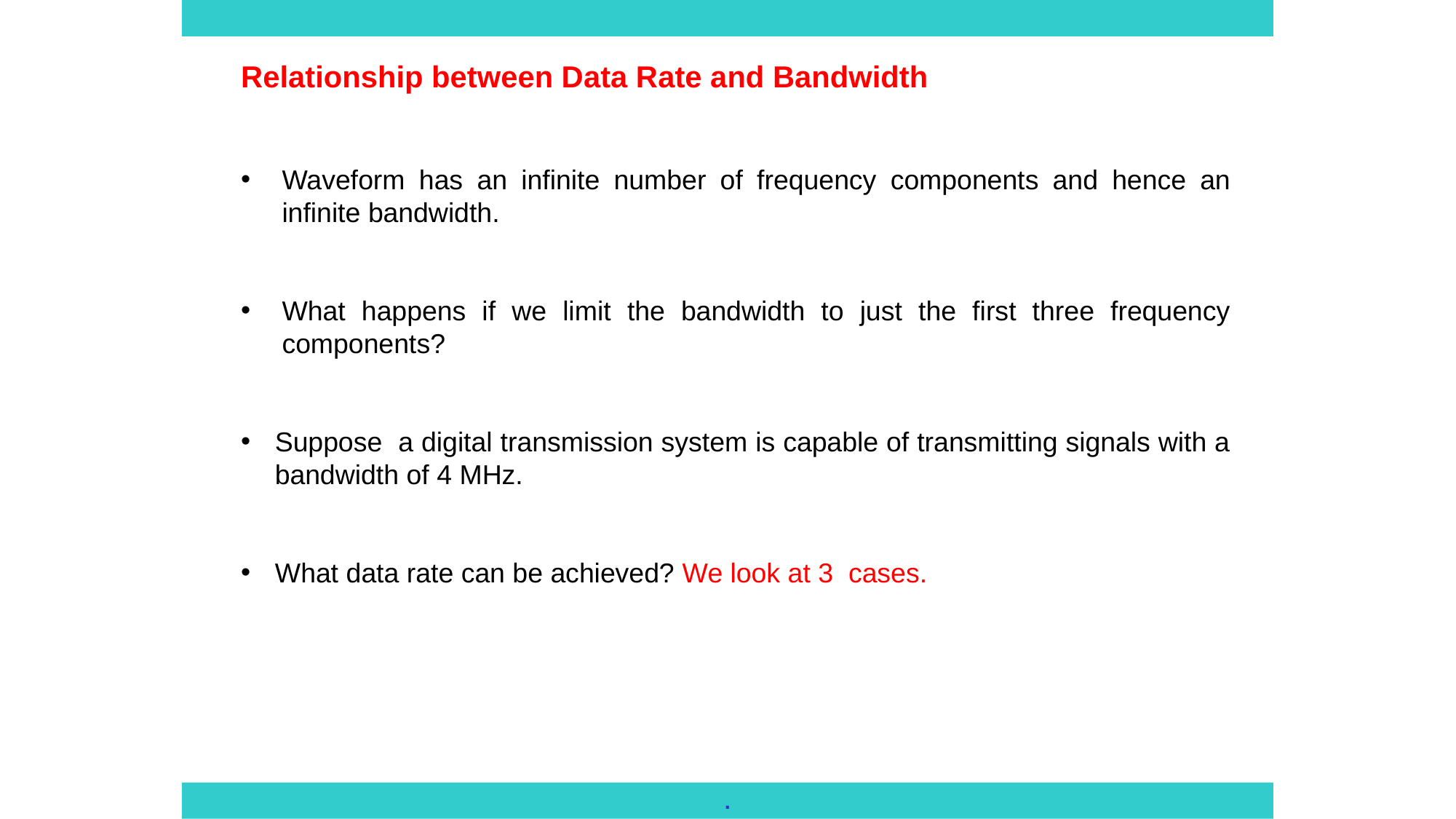

Relationship between Data Rate and Bandwidth
Waveform has an infinite number of frequency components and hence an infinite bandwidth.

What happens if we limit the bandwidth to just the first three frequency components?

Suppose  a digital transmission system is capable of transmitting signals with a bandwidth of 4 MHz.

What data rate can be achieved? We look at 3  cases.
.